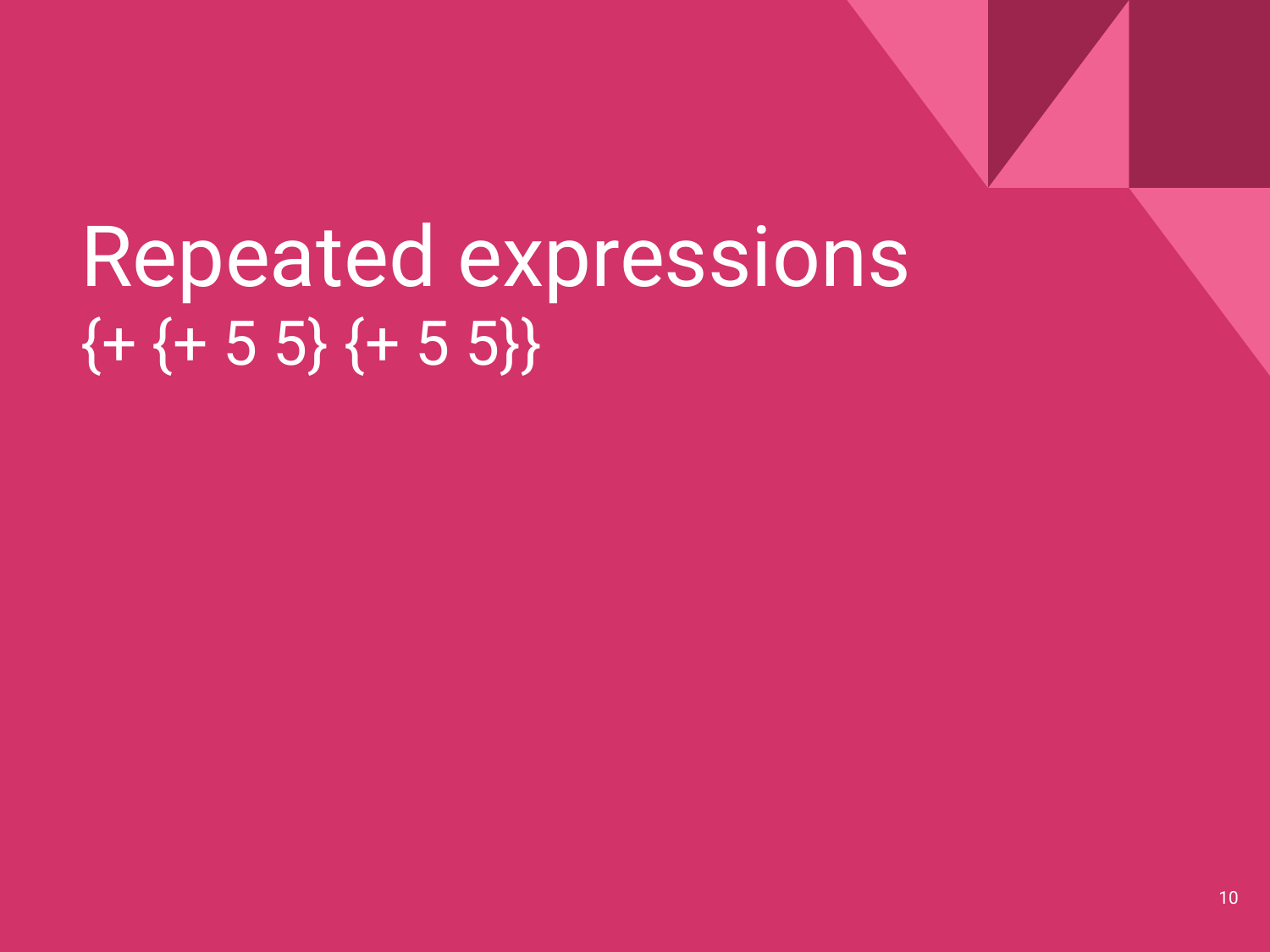

# Repeated expressions {+ {+ 5 5} {+ 5 5}}

10